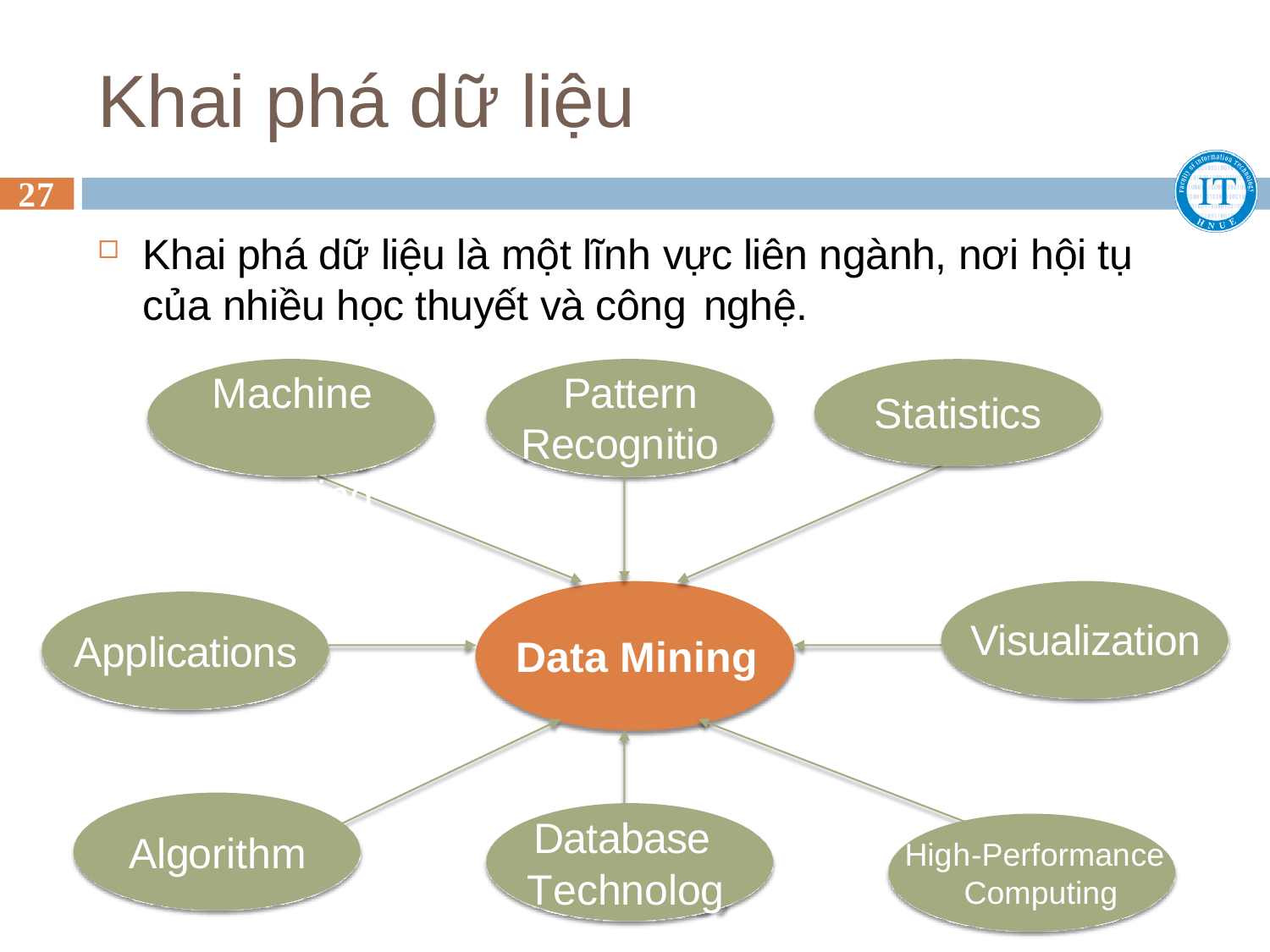

# Khai phá dữ liệu
27
Khai phá dữ liệu là một lĩnh vực liên ngành, nơi hội tụ  của nhiều học thuyết và công nghệ.

Machine  Learning
Pattern  Recognition
Statistics

Visualization
Applications
Data Mining

Database
Technology

Algorithm
High-Performance  Computing